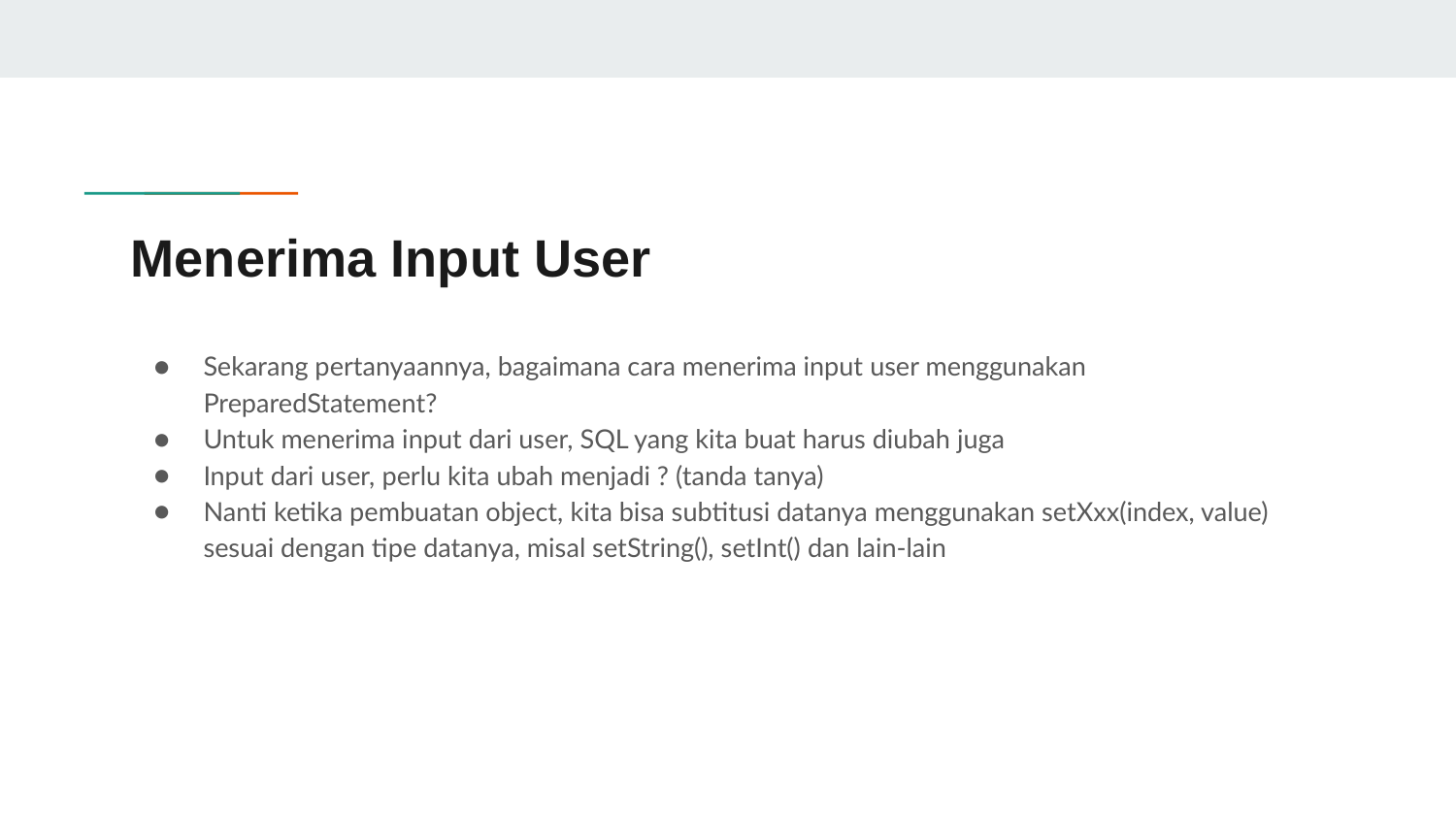

# Menerima Input User
Sekarang pertanyaannya, bagaimana cara menerima input user menggunakan PreparedStatement?
Untuk menerima input dari user, SQL yang kita buat harus diubah juga
Input dari user, perlu kita ubah menjadi ? (tanda tanya)
Nanti ketika pembuatan object, kita bisa subtitusi datanya menggunakan setXxx(index, value) sesuai dengan tipe datanya, misal setString(), setInt() dan lain-lain